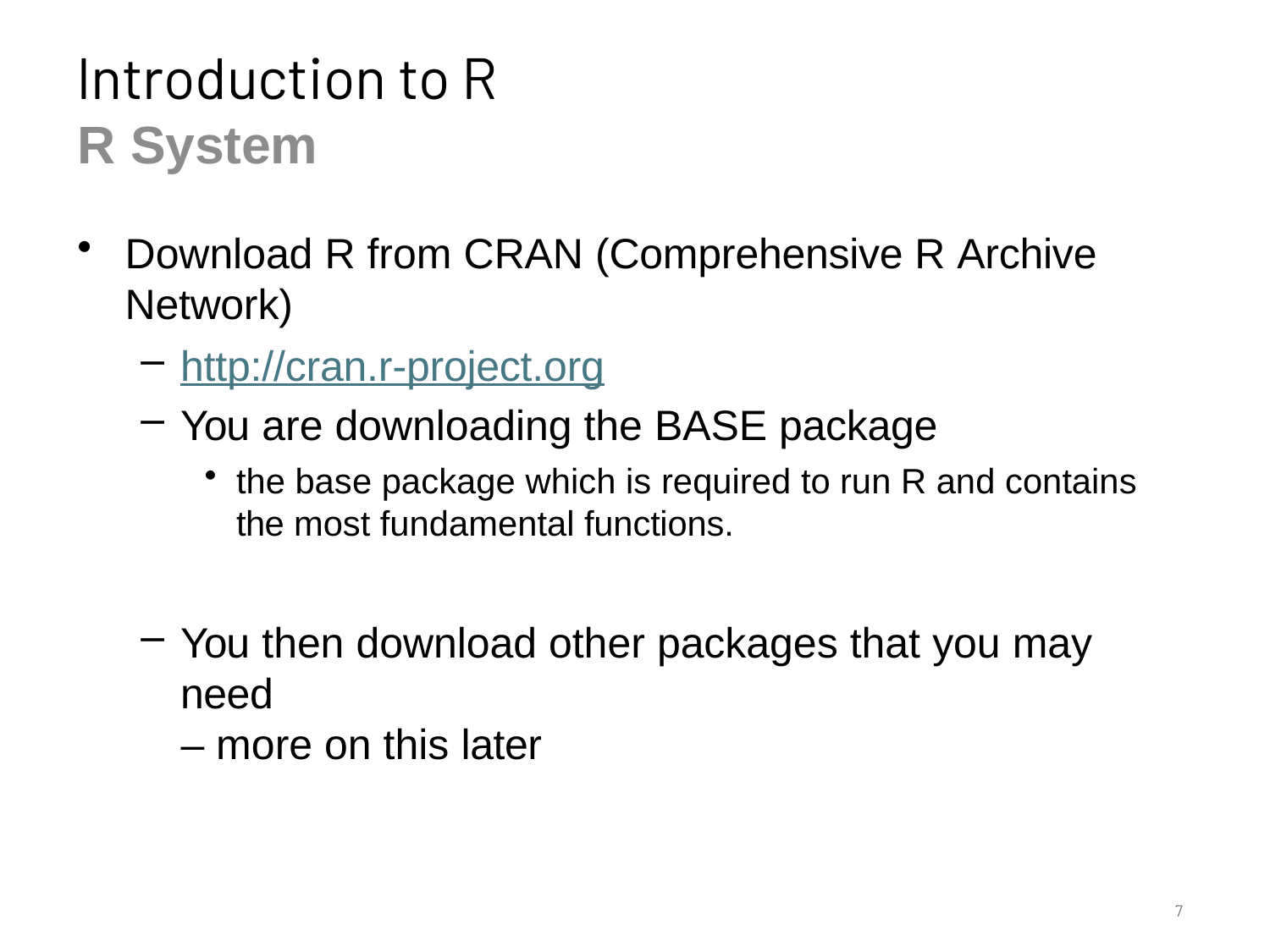

# Introduction to R
R System
Download R from CRAN (Comprehensive R Archive Network)
http://cran.r-project.org
You are downloading the BASE package
the base package which is required to run R and contains the most fundamental functions.

You then download other packages that you may need
– more on this later
7